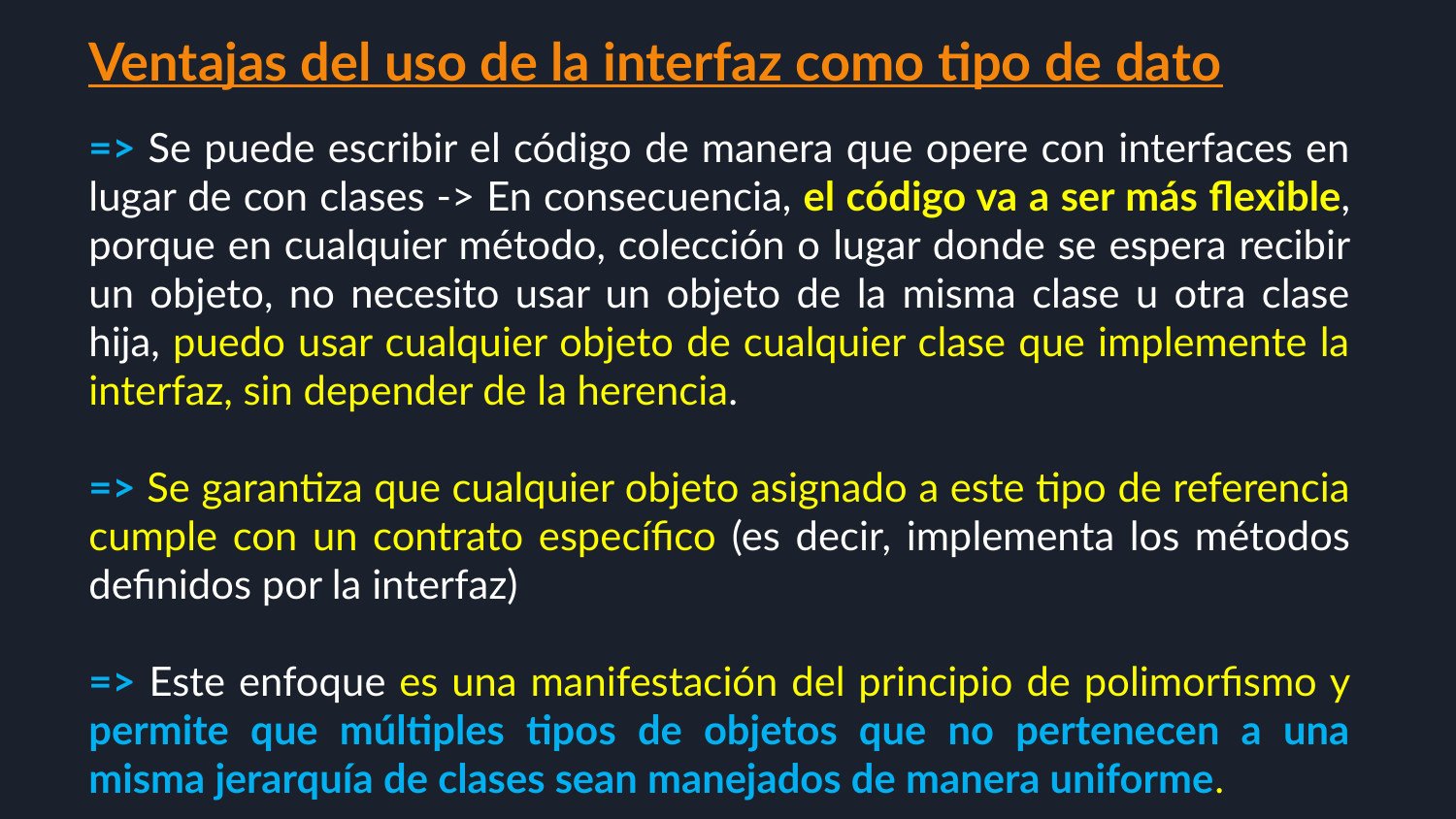

Ventajas del uso de la interfaz como tipo de dato
=> Se puede escribir el código de manera que opere con interfaces en lugar de con clases -> En consecuencia, el código va a ser más flexible, porque en cualquier método, colección o lugar donde se espera recibir un objeto, no necesito usar un objeto de la misma clase u otra clase hija, puedo usar cualquier objeto de cualquier clase que implemente la interfaz, sin depender de la herencia.

=> Se garantiza que cualquier objeto asignado a este tipo de referencia cumple con un contrato específico (es decir, implementa los métodos definidos por la interfaz)

=> Este enfoque es una manifestación del principio de polimorfismo y permite que múltiples tipos de objetos que no pertenecen a una misma jerarquía de clases sean manejados de manera uniforme.